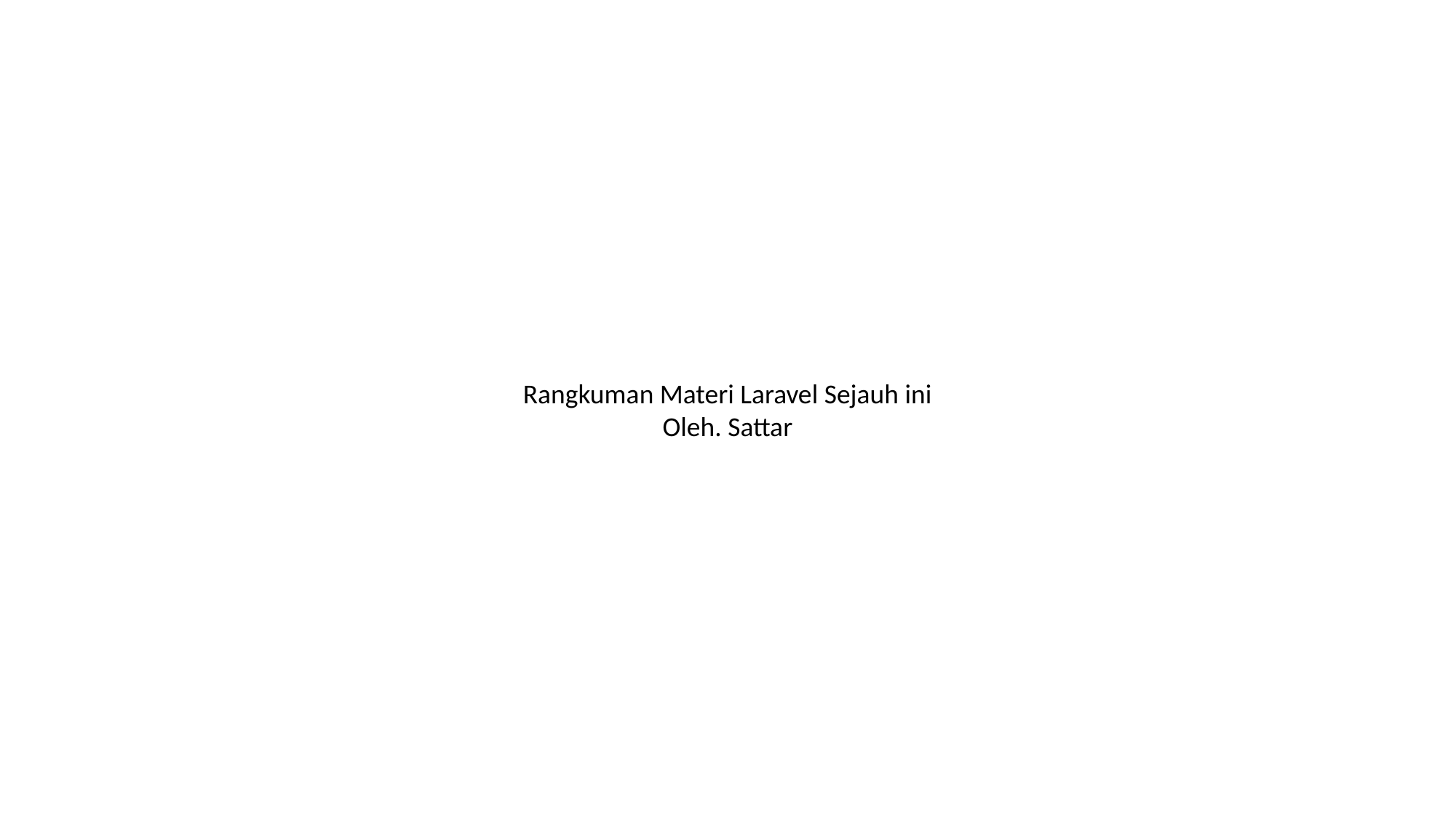

Rangkuman Materi Laravel Sejauh ini
Oleh. Sattar